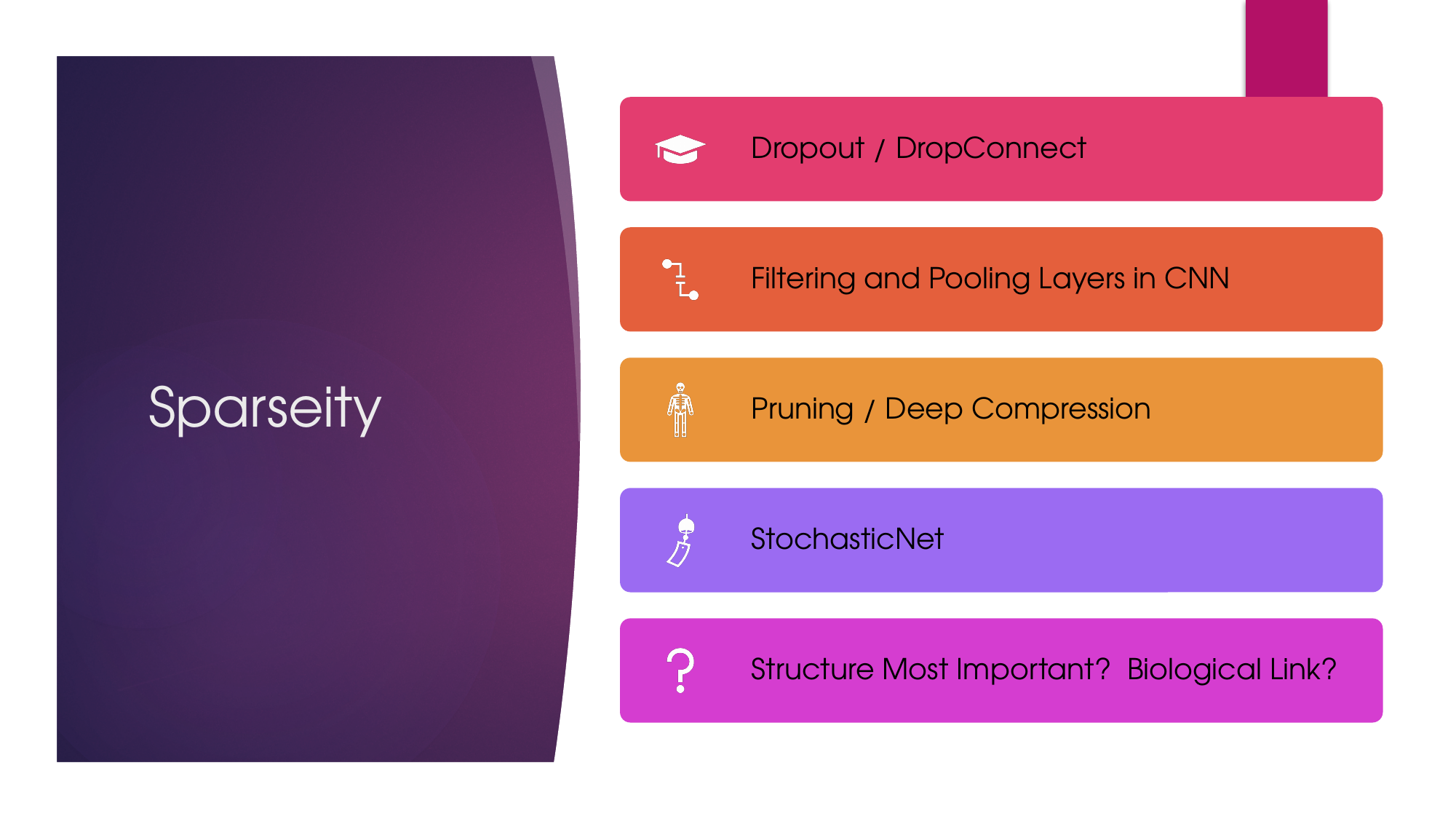

Dropout / DropConnect
Filtering and Pooling Layers in CNN
Pruning / Deep Compression
StochasticNet
Structure Most Important?  Biological Link?
# Sparseity